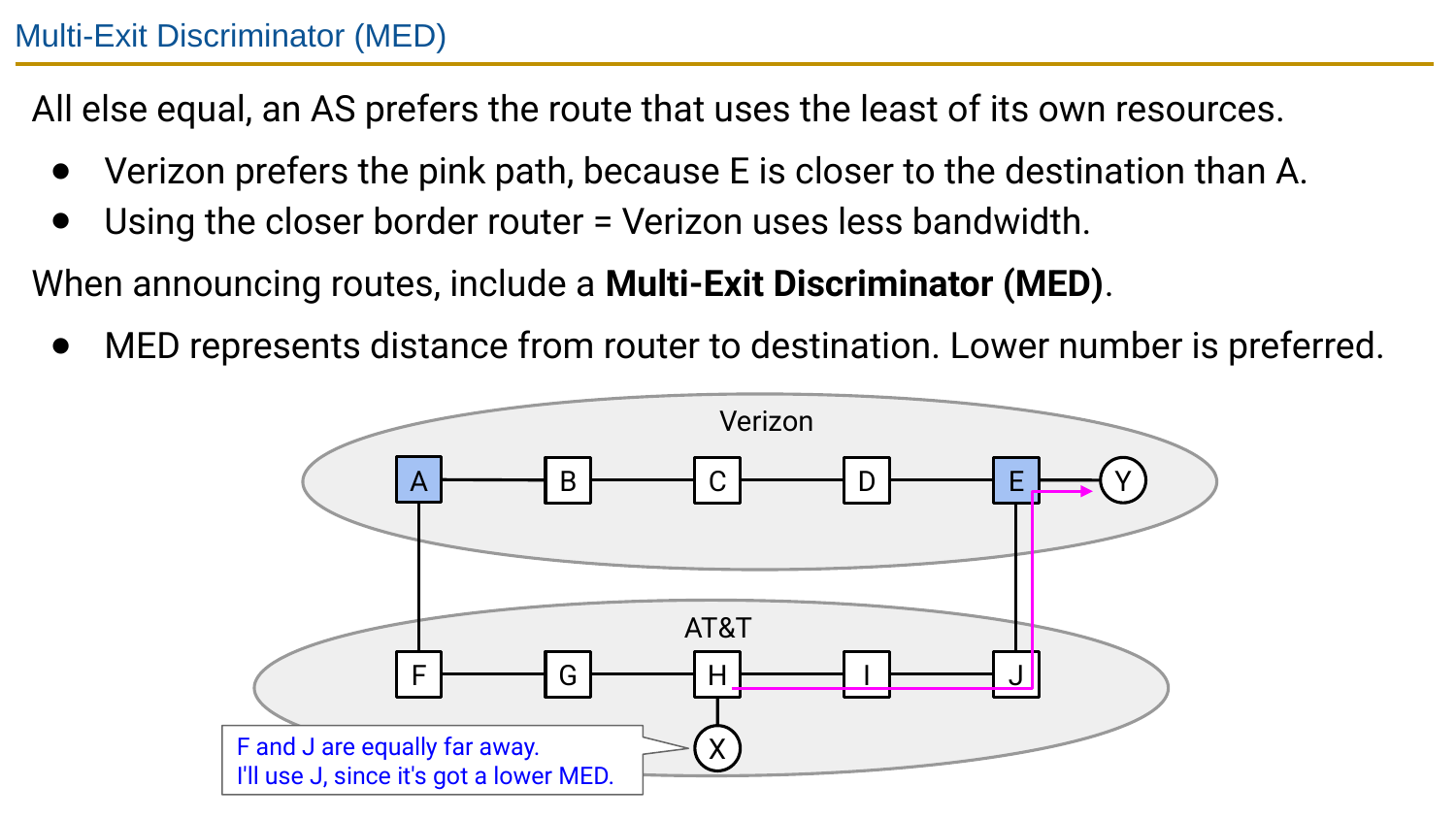

# Multi-Exit Discriminator (MED)
All else equal, an AS prefers the route that uses the least of its own resources.
Verizon prefers the pink path, because E is closer to the destination than A.
Using the closer border router = Verizon uses less bandwidth.
When announcing routes, include a Multi-Exit Discriminator (MED).
MED represents distance from router to destination. Lower number is preferred.

Verizon
A
B
C
D
E
Y

AT&T
F
G
H
I
J
F and J are equally far away.
I'll use J, since it's got a lower MED.
X